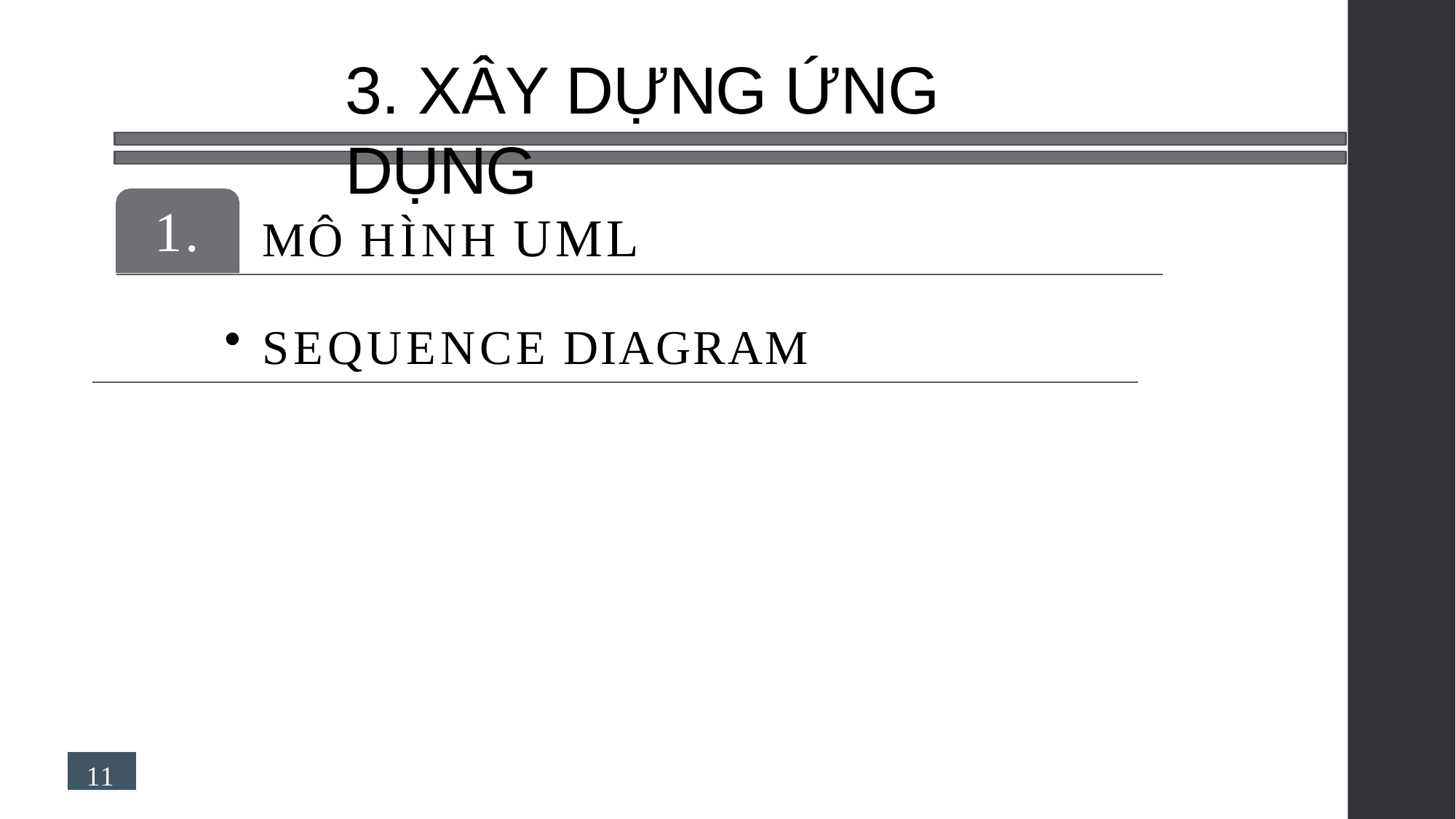

# 3. XÂY DỰNG ỨNG DỤNG

1.
MÔ HÌNH UML

SEQUENCE DIAGRAM

11